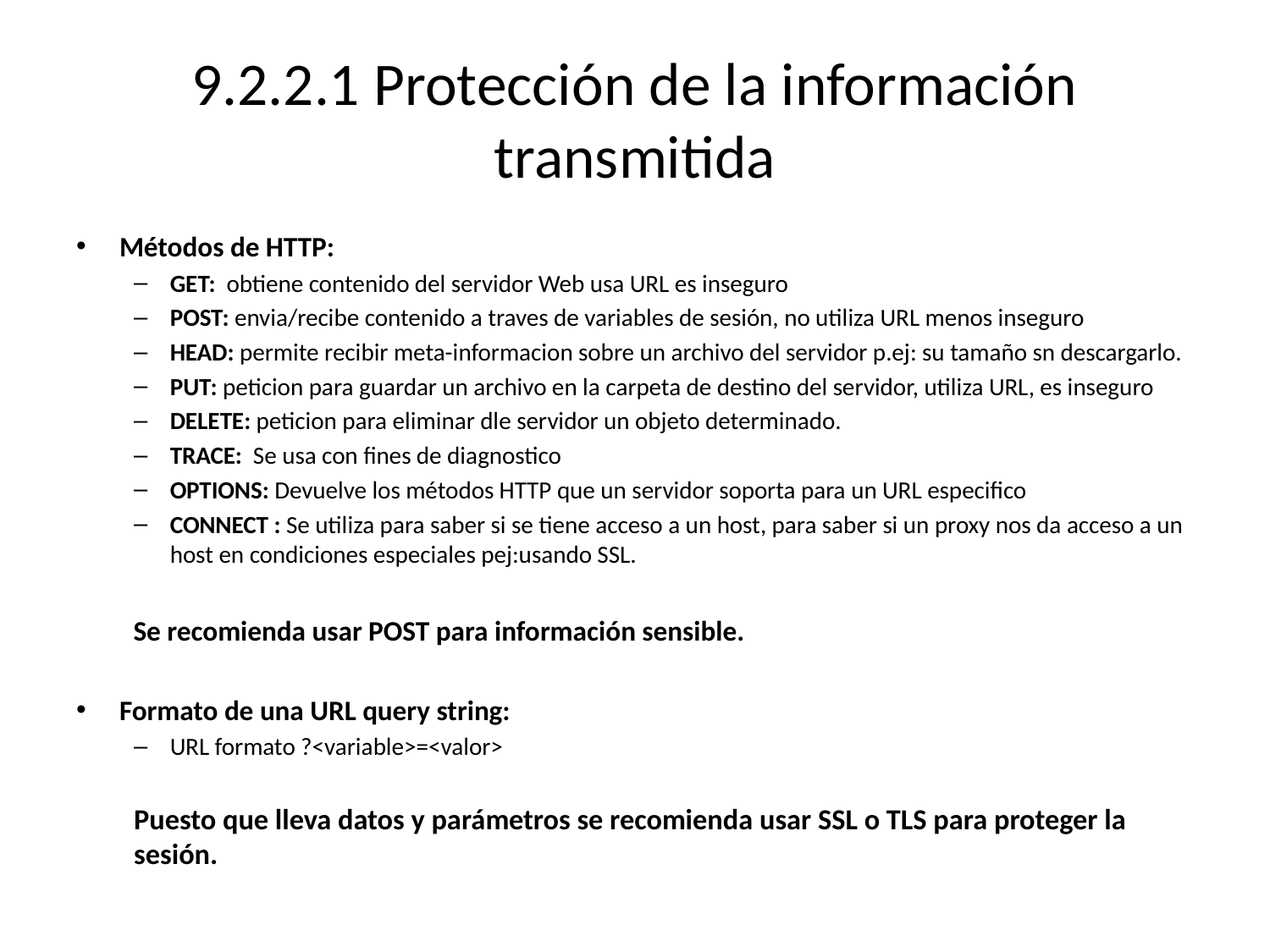

# 9.2.2.1 Protección de la información transmitida
Métodos de HTTP:
GET:  obtiene contenido del servidor Web usa URL es inseguro
POST: envia/recibe contenido a traves de variables de sesión, no utiliza URL menos inseguro
HEAD: permite recibir meta-informacion sobre un archivo del servidor p.ej: su tamaño sn descargarlo.
PUT: peticion para guardar un archivo en la carpeta de destino del servidor, utiliza URL, es inseguro
DELETE: peticion para eliminar dle servidor un objeto determinado.
TRACE:  Se usa con fines de diagnostico
OPTIONS: Devuelve los métodos HTTP que un servidor soporta para un URL especifico
CONNECT : Se utiliza para saber si se tiene acceso a un host, para saber si un proxy nos da acceso a un host en condiciones especiales pej:usando SSL.

         Se recomienda usar POST para información sensible.

Formato de una URL query string:
URL formato ?<variable>=<valor>

Puesto que lleva datos y parámetros se recomienda usar SSL o TLS para proteger la sesión.